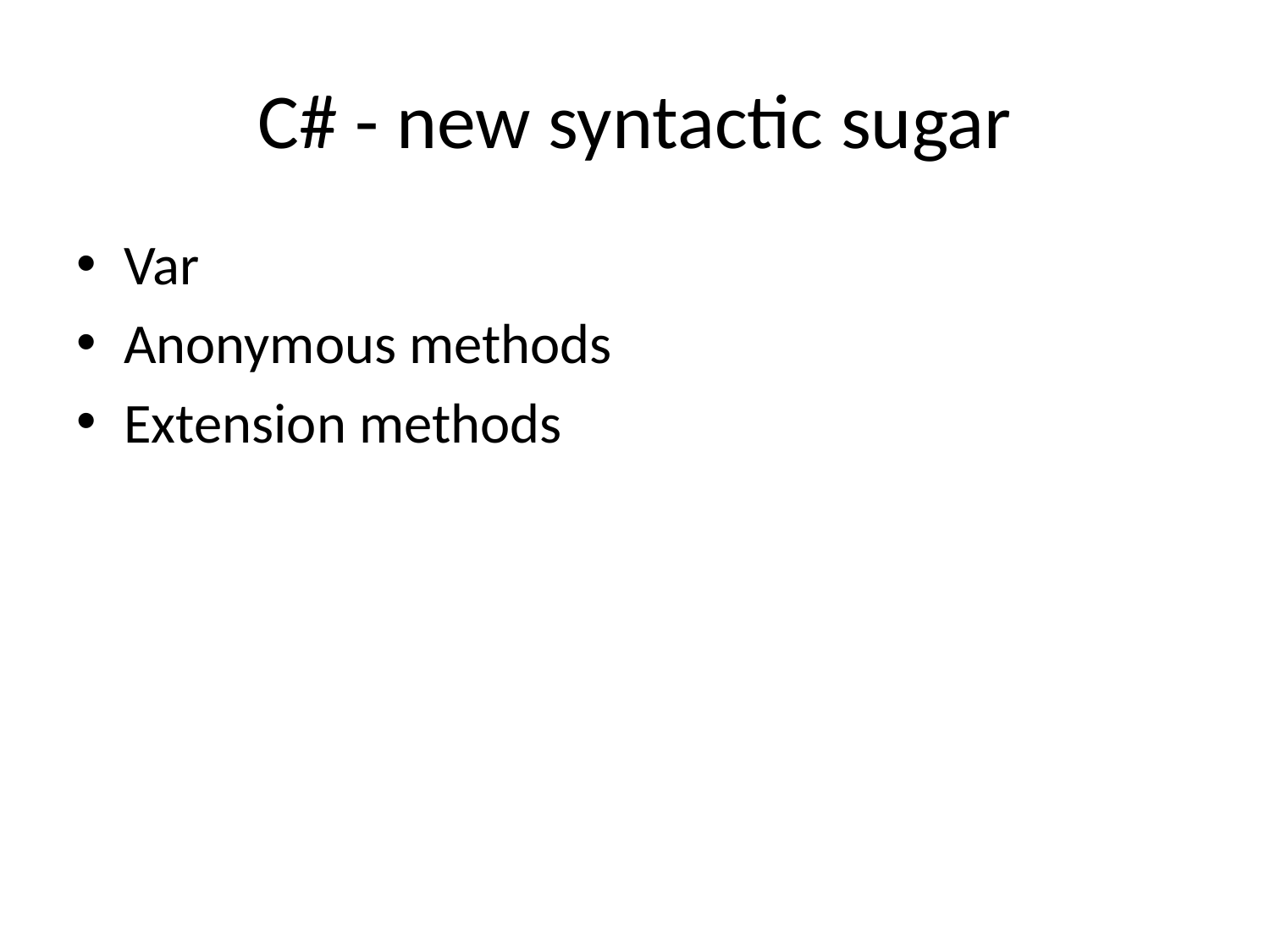

# C# - new syntactic sugar
Var
Anonymous methods
Extension methods